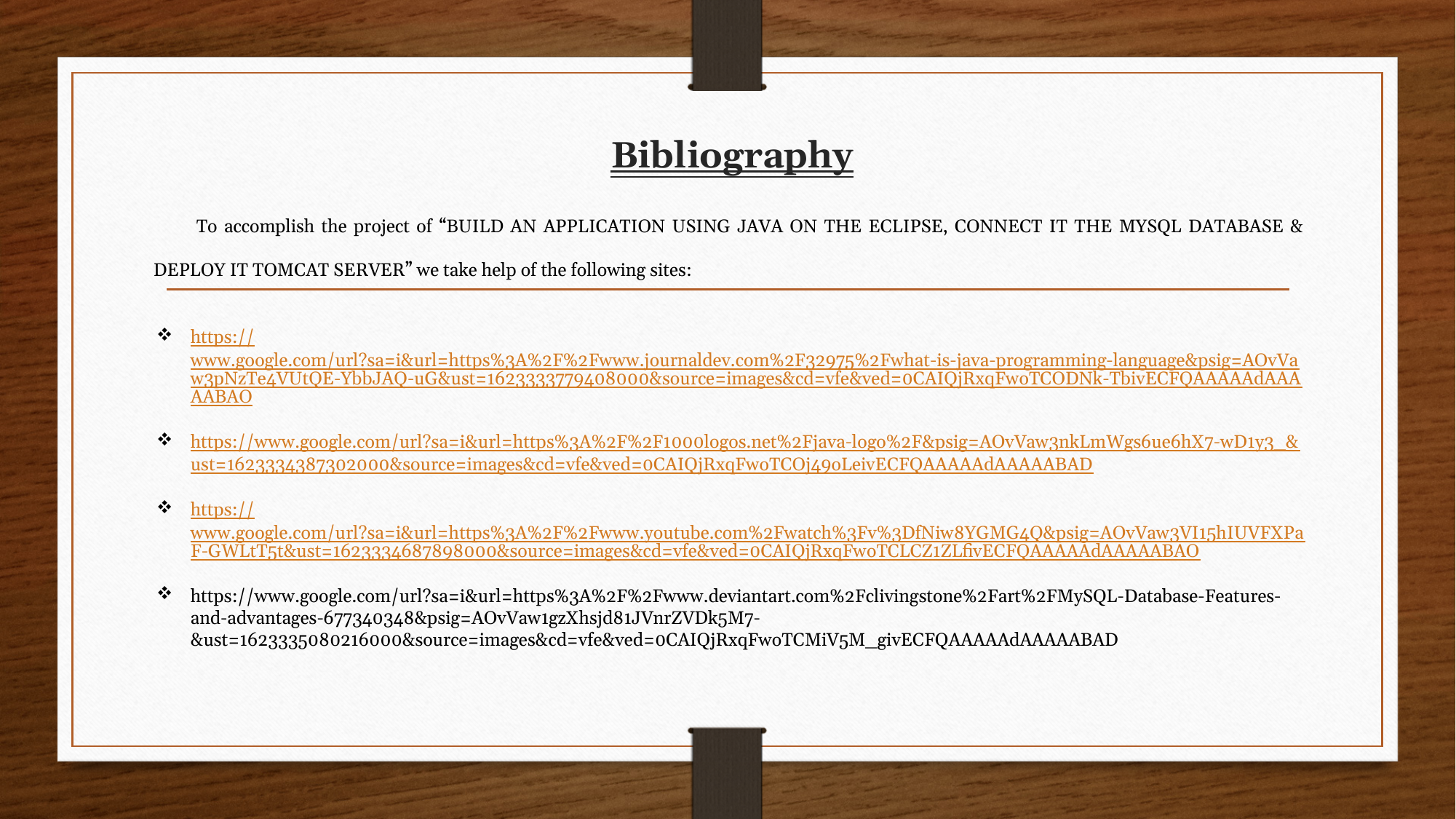

# Bibliography
To accomplish the project of “BUILD AN APPLICATION USING JAVA ON THE ECLIPSE, CONNECT IT THE MYSQL DATABASE & DEPLOY IT TOMCAT SERVER” we take help of the following sites:
https://www.google.com/url?sa=i&url=https%3A%2F%2Fwww.journaldev.com%2F32975%2Fwhat-is-java-programming-language&psig=AOvVaw3pNzTe4VUtQE-YbbJAQ-uG&ust=1623333779408000&source=images&cd=vfe&ved=0CAIQjRxqFwoTCODNk-TbivECFQAAAAAdAAAAABAO

https://www.google.com/url?sa=i&url=https%3A%2F%2F1000logos.net%2Fjava-logo%2F&psig=AOvVaw3nkLmWgs6ue6hX7-wD1y3_&ust=1623334387302000&source=images&cd=vfe&ved=0CAIQjRxqFwoTCOj49oLeivECFQAAAAAdAAAAABAD

https://www.google.com/url?sa=i&url=https%3A%2F%2Fwww.youtube.com%2Fwatch%3Fv%3DfNiw8YGMG4Q&psig=AOvVaw3VI15hIUVFXPaF-GWLtT5t&ust=1623334687898000&source=images&cd=vfe&ved=0CAIQjRxqFwoTCLCZ1ZLfivECFQAAAAAdAAAAABAO

https://www.google.com/url?sa=i&url=https%3A%2F%2Fwww.deviantart.com%2Fclivingstone%2Fart%2FMySQL-Database-Features-and-advantages-677340348&psig=AOvVaw1gzXhsjd81JVnrZVDk5M7-&ust=1623335080216000&source=images&cd=vfe&ved=0CAIQjRxqFwoTCMiV5M_givECFQAAAAAdAAAAABAD